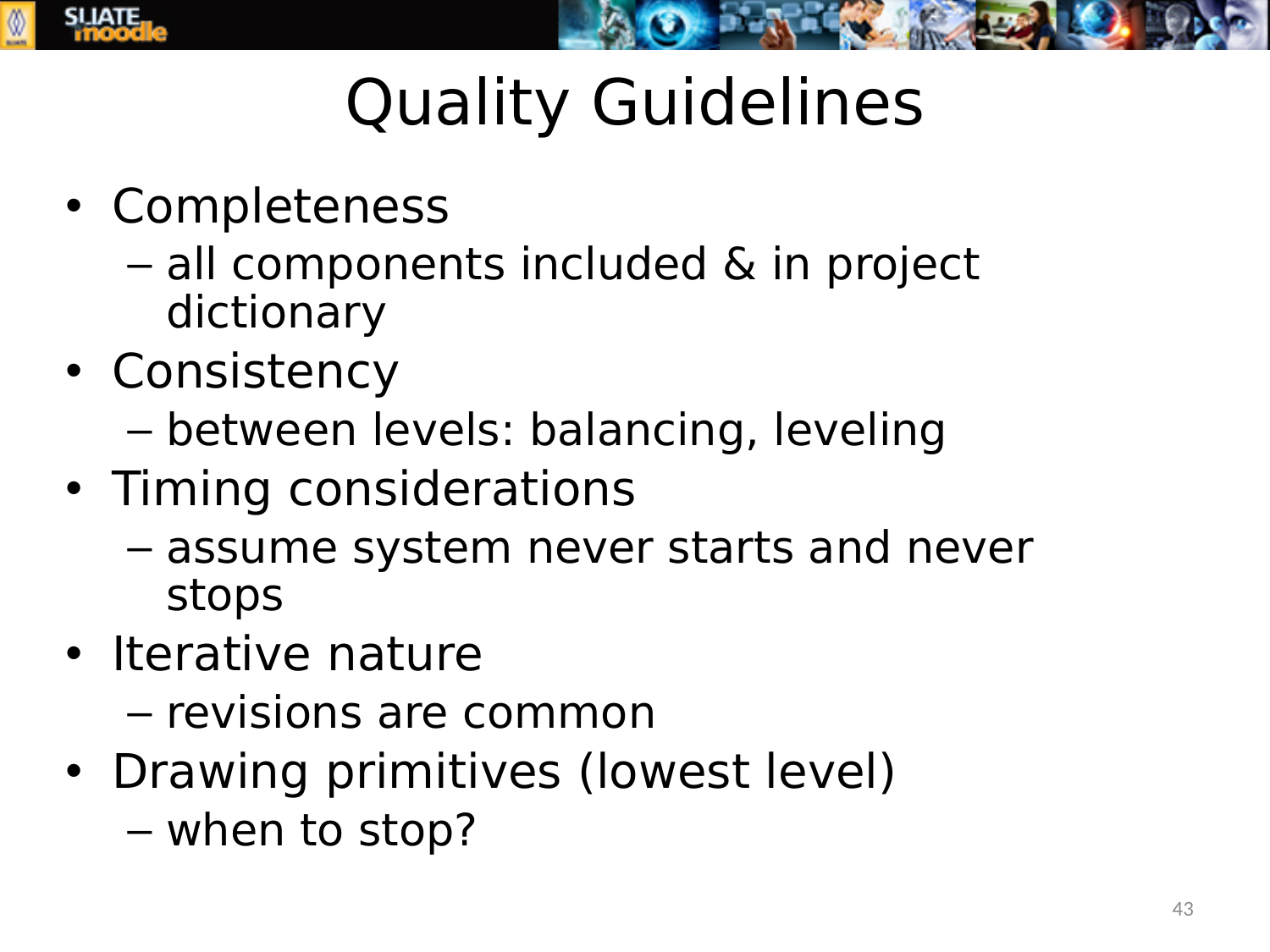

# Quality Guidelines
Completeness
all components included & in project dictionary
Consistency
between levels: balancing, leveling
Timing considerations
assume system never starts and never stops
Iterative nature
revisions are common
Drawing primitives (lowest level)
when to stop?
43